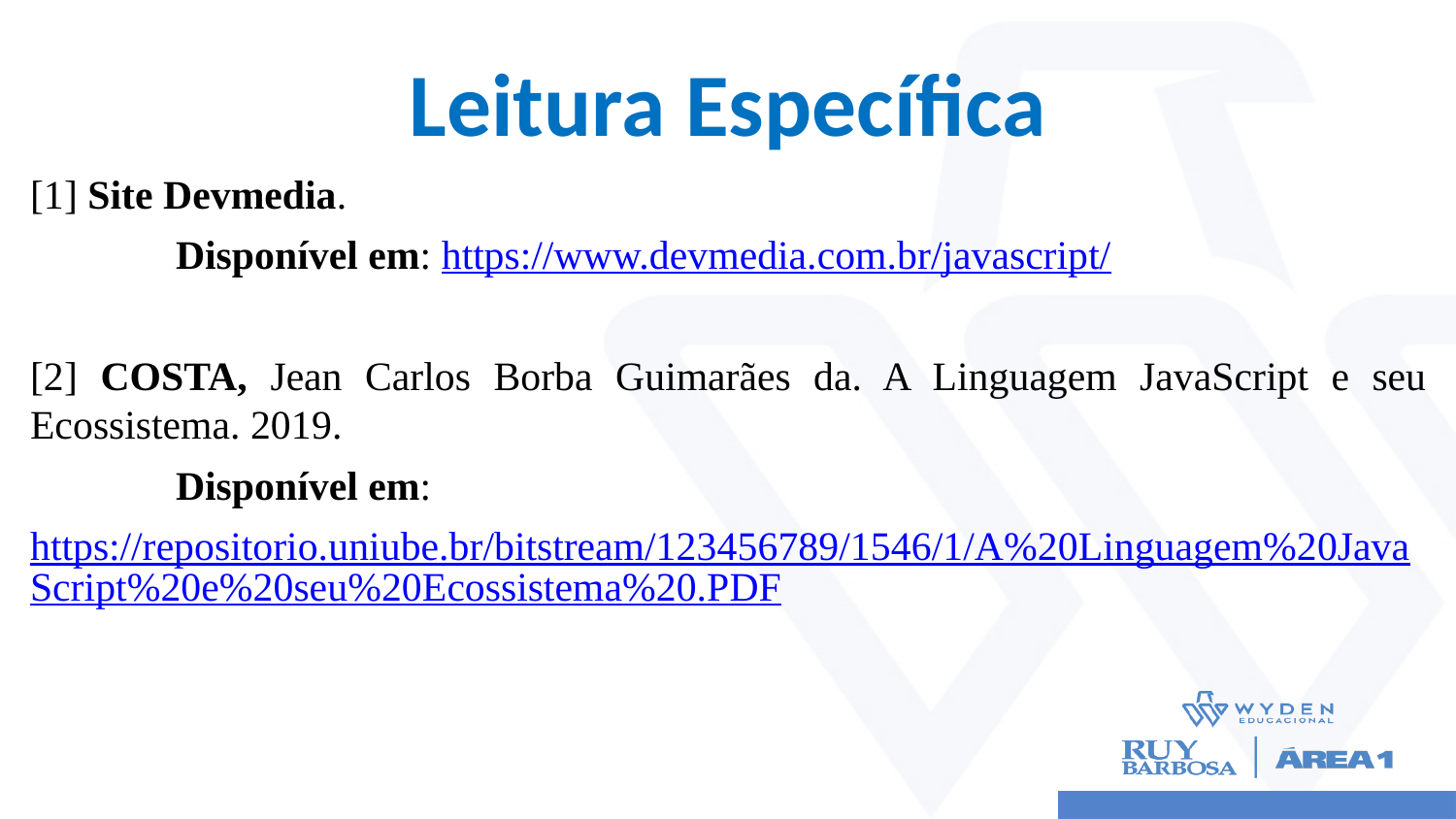

# Leitura Específica
[1] Site Devmedia.
	Disponível em: https://www.devmedia.com.br/javascript/

[2] COSTA, Jean Carlos Borba Guimarães da. A Linguagem JavaScript e seu Ecossistema. 2019.
	Disponível em:
https://repositorio.uniube.br/bitstream/123456789/1546/1/A%20Linguagem%20JavaScript%20e%20seu%20Ecossistema%20.PDF